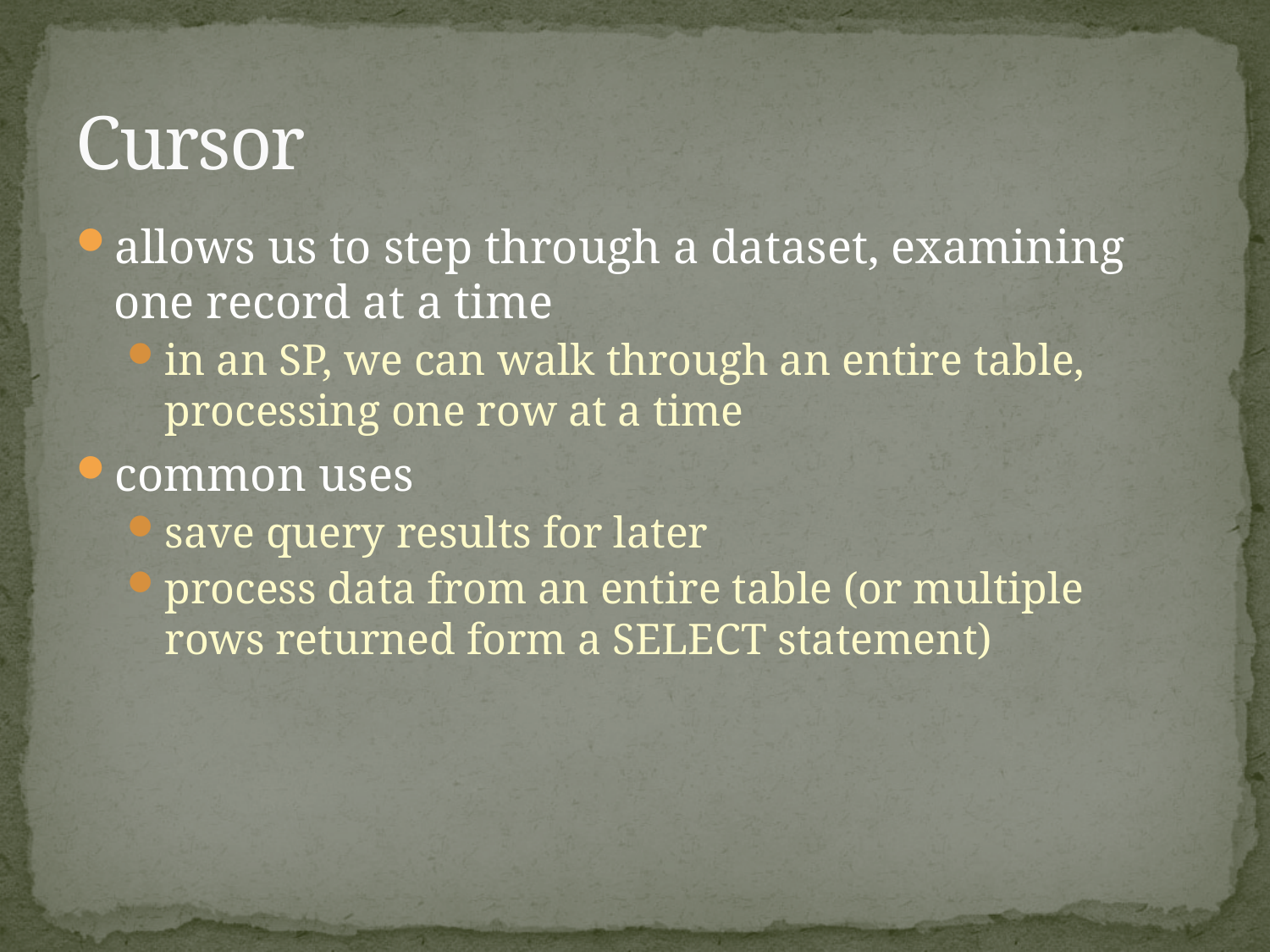

# Cursor
allows us to step through a dataset, examining one record at a time
in an SP, we can walk through an entire table, processing one row at a time
common uses
save query results for later
process data from an entire table (or multiple rows returned form a SELECT statement)